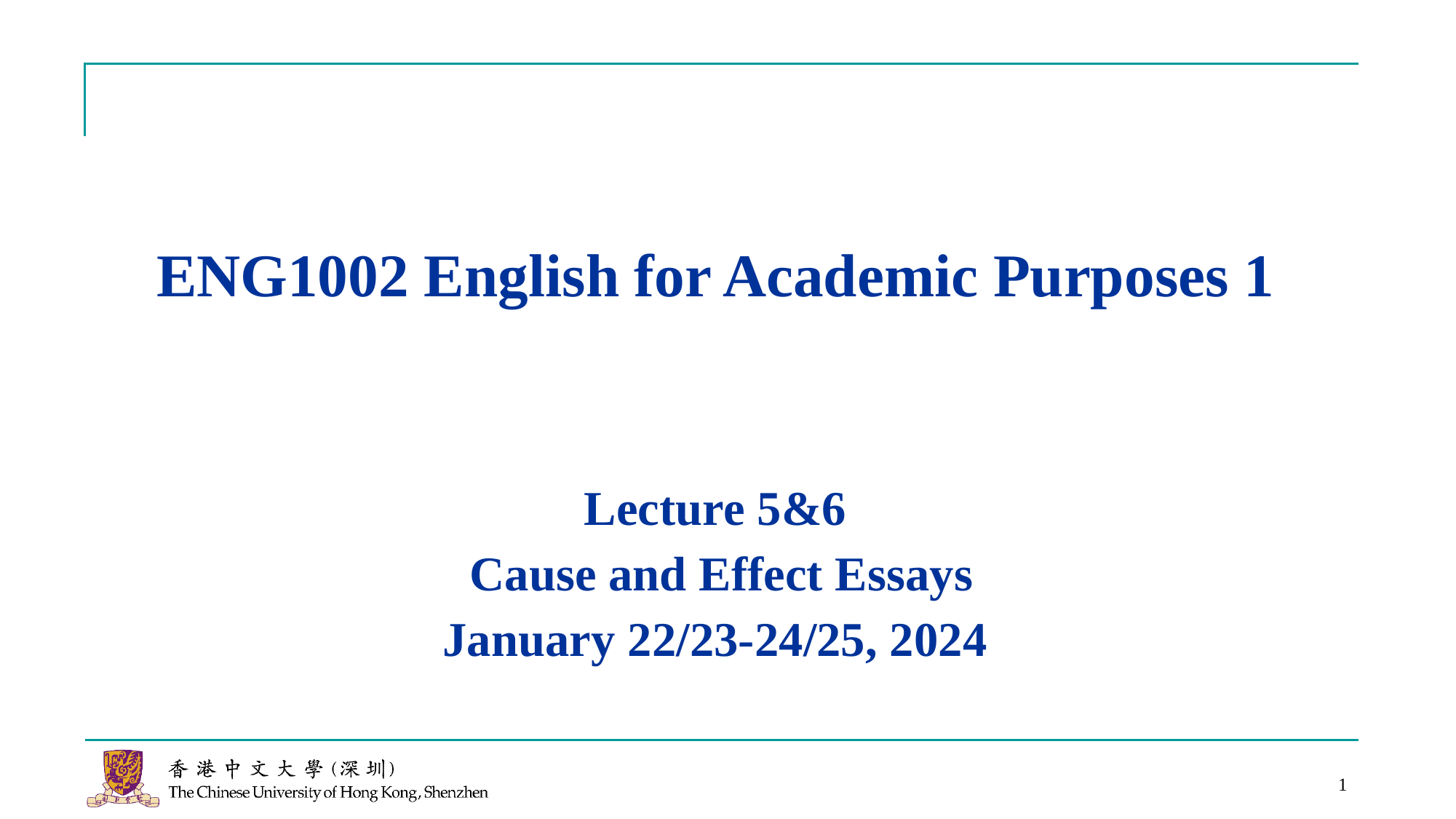

# ENG1002 English for Academic Purposes 1
Lecture 5&6
 Cause and Effect Essays
January 22/23-24/25, 2024
1